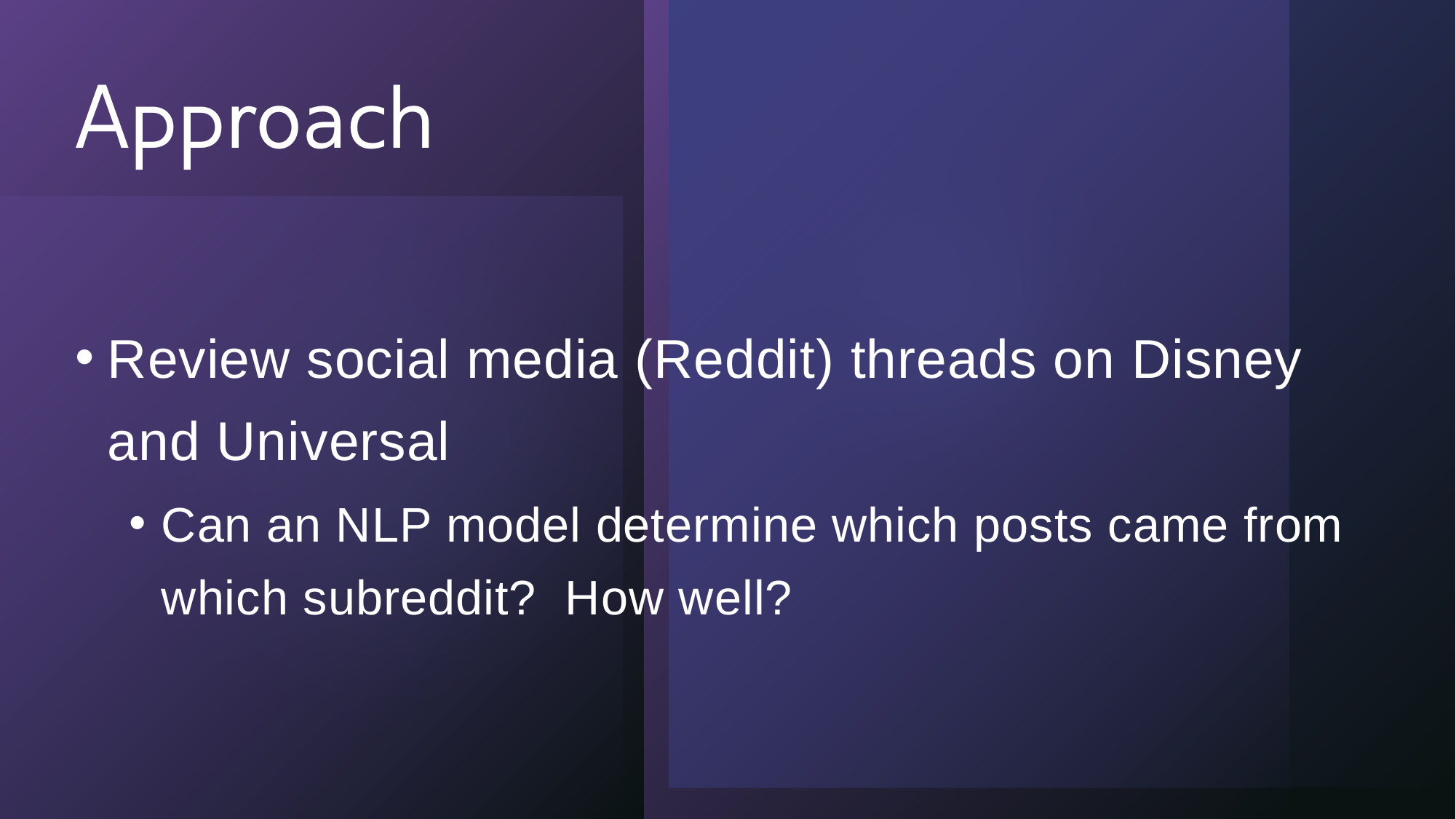

# Approach
Review social media (Reddit) threads on Disney and Universal
Can an NLP model determine which posts came from which subreddit?  How well?